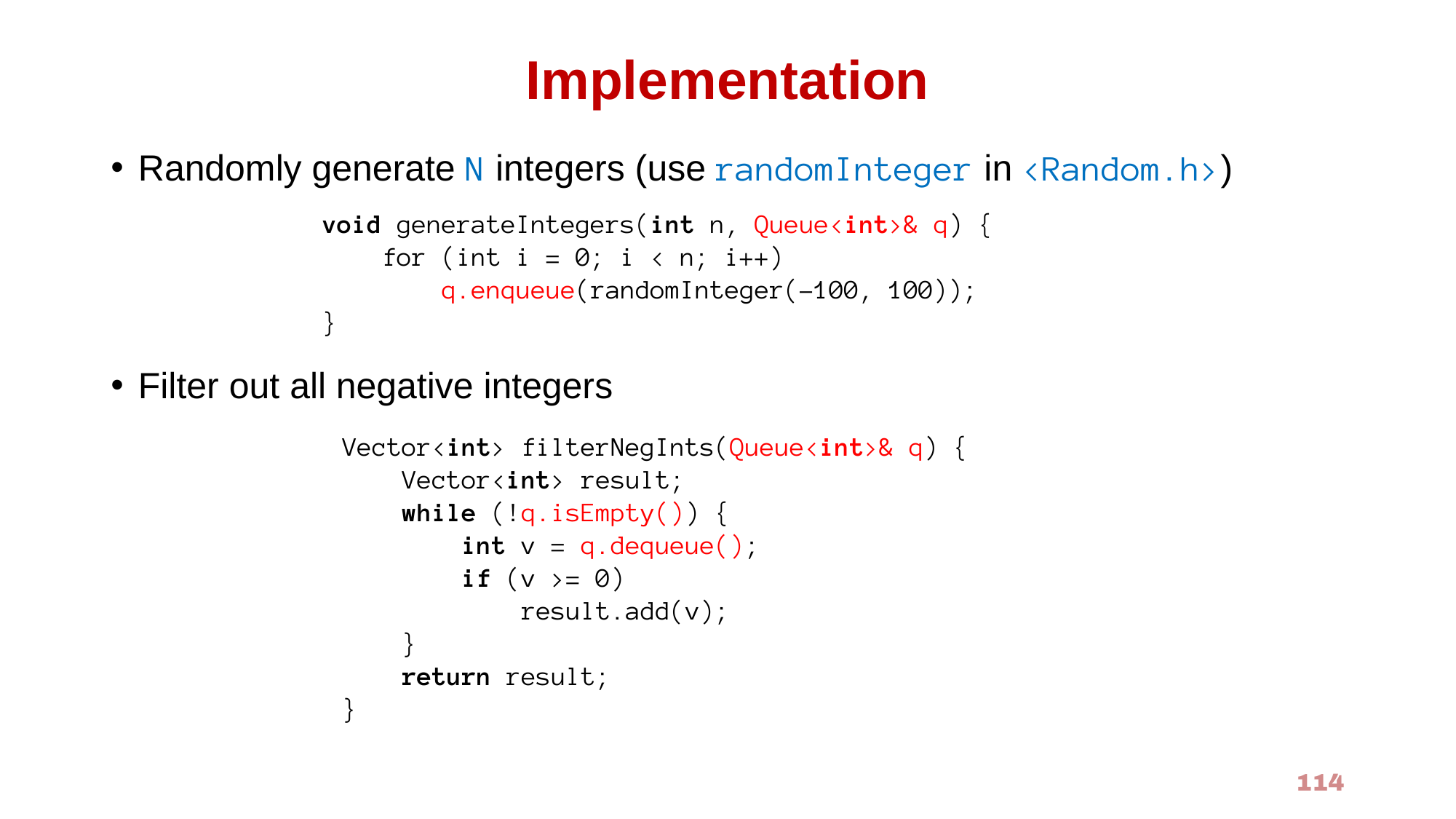

# Implementation
Randomly generate N integers (use randomInteger in <Random.h>)

Filter out all negative integers
void generateIntegers(int n, Queue<int>& q) {
    for (int i = 0; i < n; i++)
        q.enqueue(randomInteger(-100, 100));
}
Vector<int> filterNegInts(Queue<int>& q) {
    Vector<int> result;
    while (!q.isEmpty()) {
        int v = q.dequeue();
        if (v >= 0)
            result.add(v);
    }
    return result;
}
114